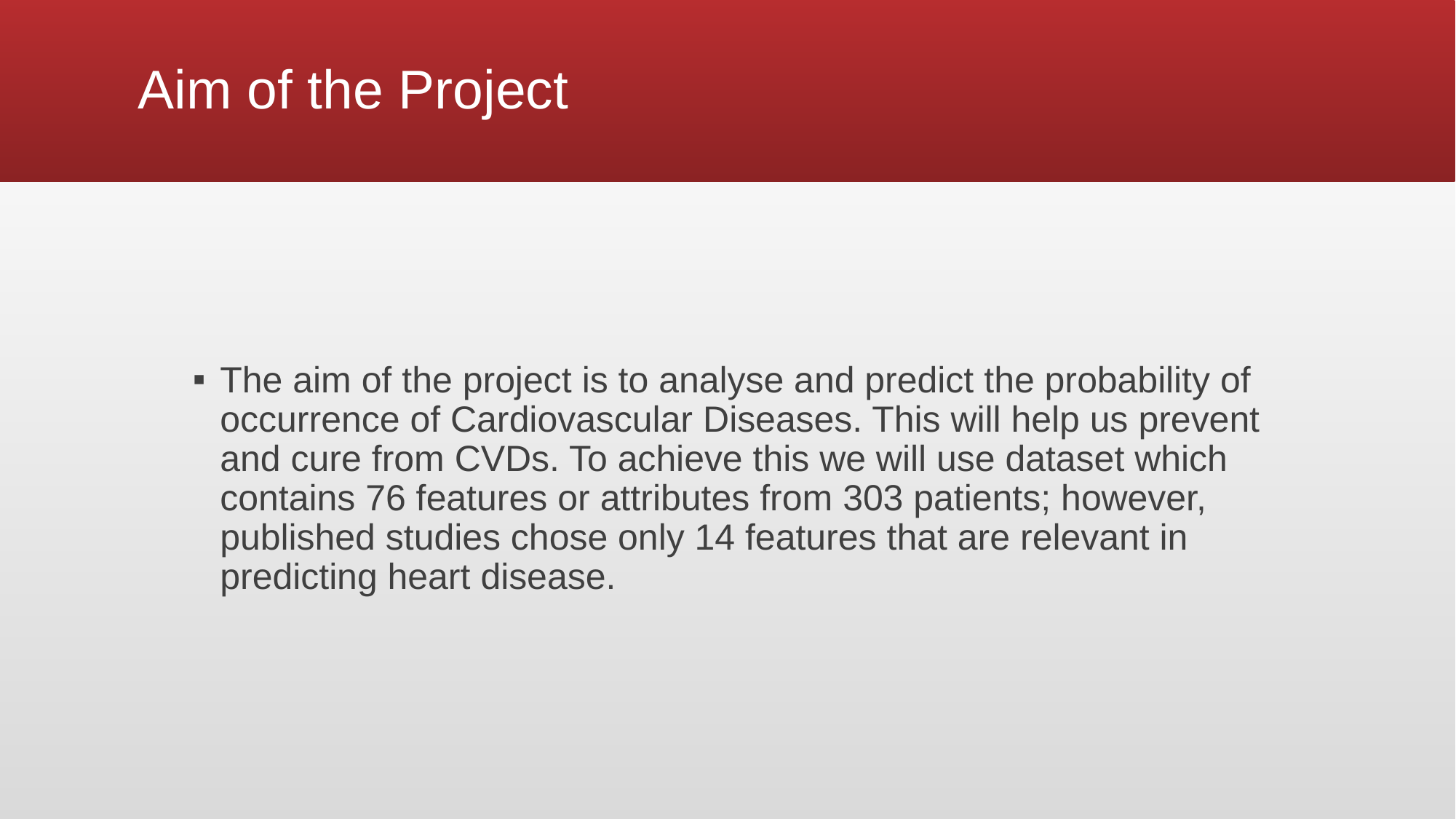

# Aim of the Project

The aim of the project is to analyse and predict the probability of occurrence of Cardiovascular Diseases. This will help us prevent and cure from CVDs. To achieve this we will use dataset which contains 76 features or attributes from 303 patients; however, published studies chose only 14 features that are relevant in predicting heart disease.